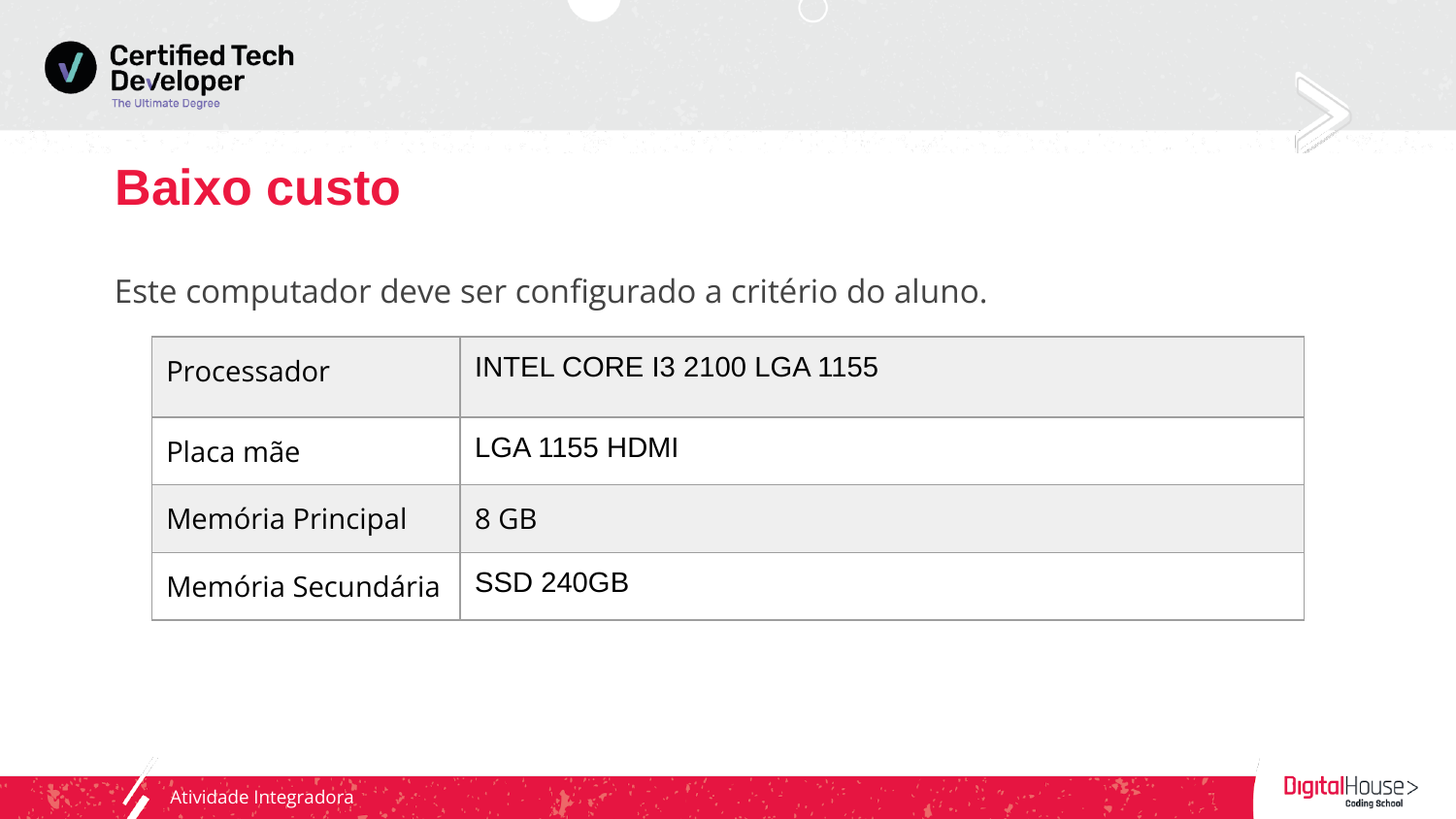

# Baixo custo
Este computador deve ser configurado a critério do aluno.

| Processador | INTEL CORE I3 2100 LGA 1155 |
| --- | --- |
| Placa mãe | LGA 1155 HDMI |
| Memória Principal | 8 GB |
| Memória Secundária | SSD 240GB |